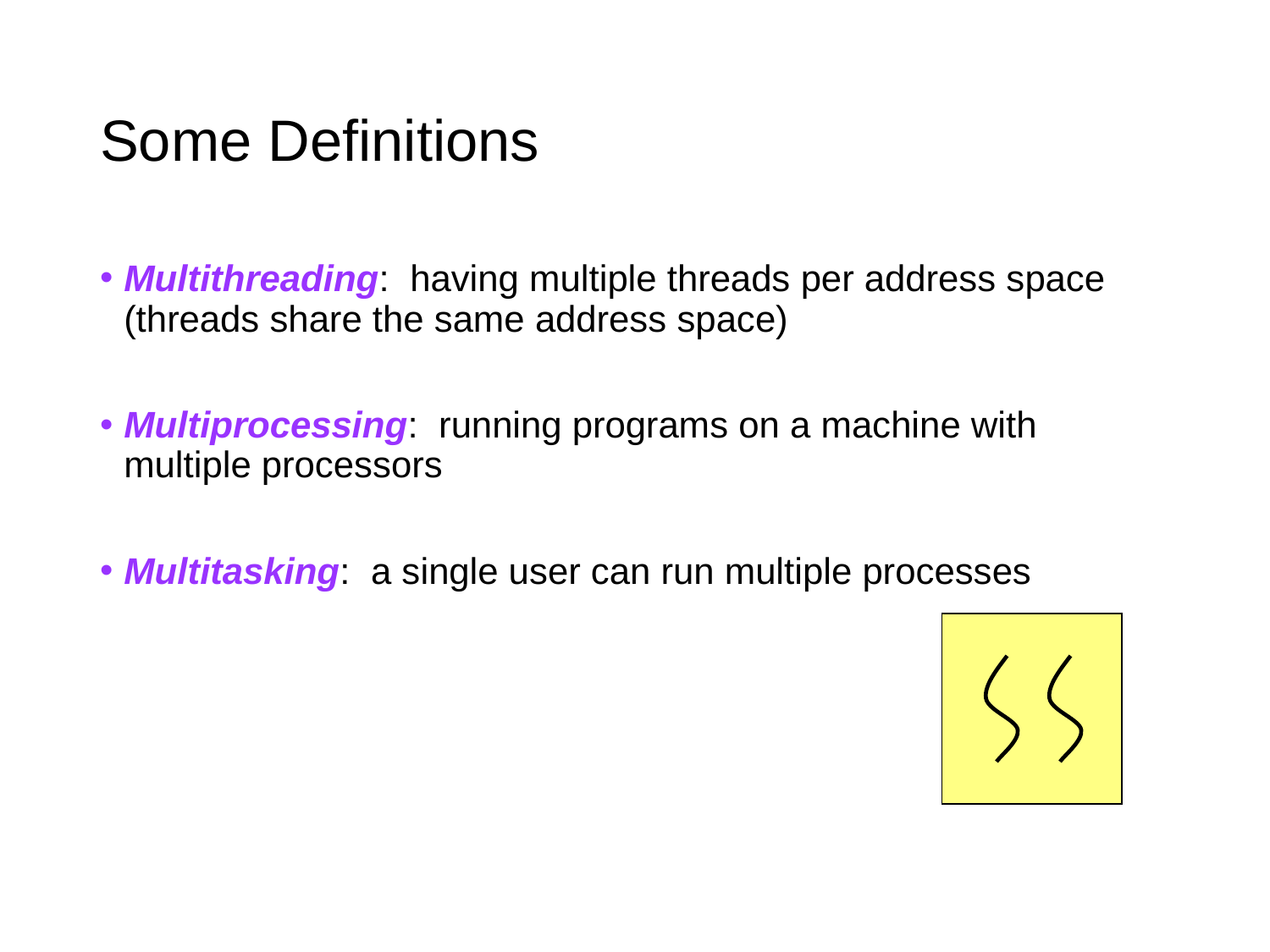

# Some Definitions
Multithreading:  having multiple threads per address space (threads share the same address space)

Multiprocessing:  running programs on a machine with multiple processors

Multitasking:  a single user can run multiple processes